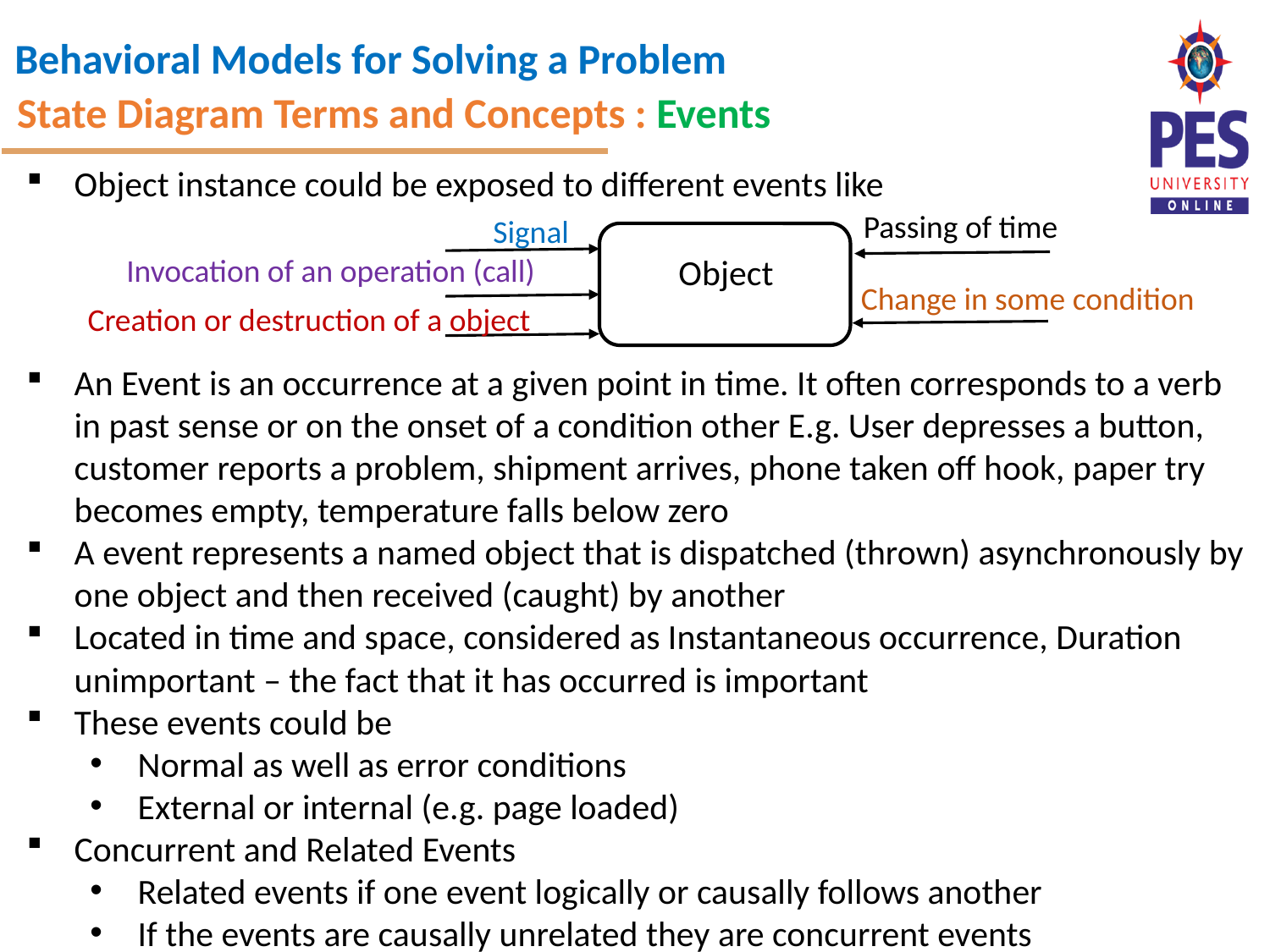

State Diagram Terms and Concepts : Events
Object instance could be exposed to different events like

An Event is an occurrence at a given point in time. It often corresponds to a verb in past sense or on the onset of a condition other E.g. User depresses a button, customer reports a problem, shipment arrives, phone taken off hook, paper try becomes empty, temperature falls below zero
A event represents a named object that is dispatched (thrown) asynchronously by one object and then received (caught) by another
Located in time and space, considered as Instantaneous occurrence, Duration unimportant – the fact that it has occurred is important
These events could be
Normal as well as error conditions
External or internal (e.g. page loaded)
Concurrent and Related Events
Related events if one event logically or causally follows another
If the events are causally unrelated they are concurrent events
Passing of time
Signal

Invocation of an operation (call)
Object
Change in some condition
Creation or destruction of a object